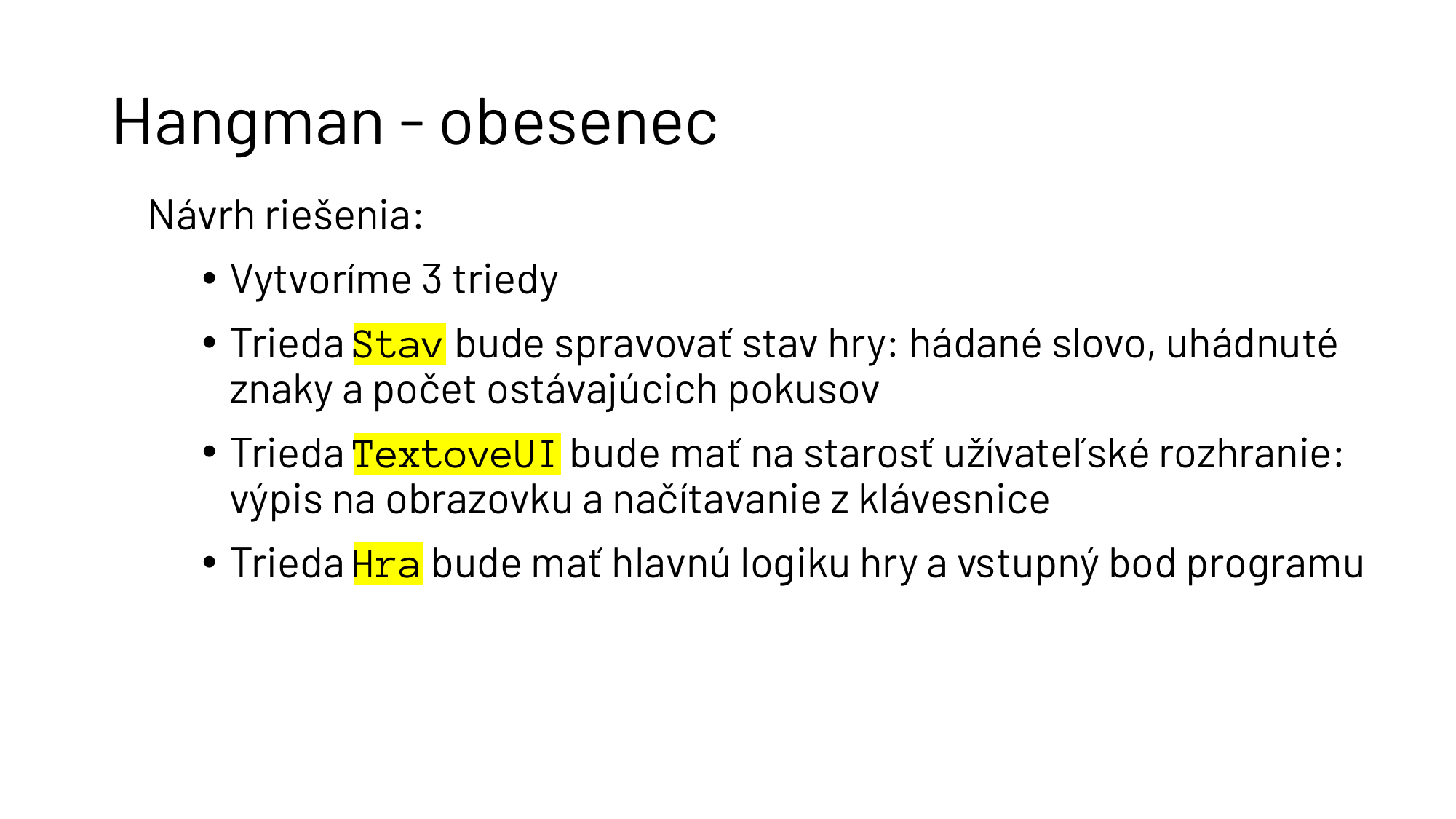

# Hangman - obesenec
Návrh riešenia:
Vytvoríme 3 triedy
Trieda Stav bude spravovať stav hry: hádané slovo, uhádnuté znaky a počet ostávajúcich pokusov
Trieda TextoveUI bude mať na starosť užívateľské rozhranie: výpis na obrazovku a načítavanie z klávesnice
Trieda Hra bude mať hlavnú logiku hry a vstupný bod programu